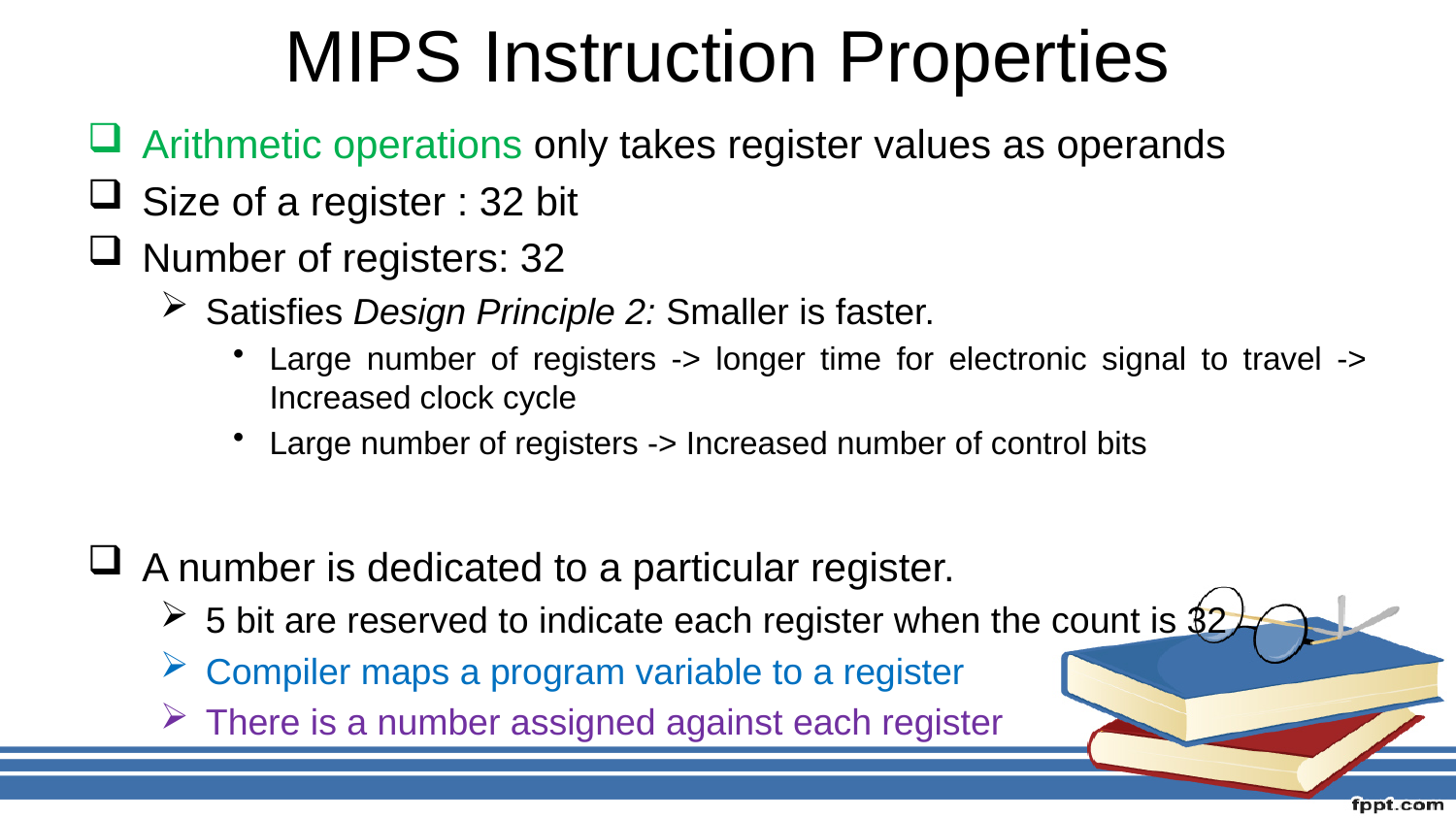

# MIPS Instruction Properties
Arithmetic operations only takes register values as operands
Size of a register : 32 bit
Number of registers: 32
Satisfies Design Principle 2: Smaller is faster.
Large number of registers -> longer time for electronic signal to travel -> Increased clock cycle
Large number of registers -> Increased number of control bits

A number is dedicated to a particular register.
5 bit are reserved to indicate each register when the count is 32
Compiler maps a program variable to a register
There is a number assigned against each register